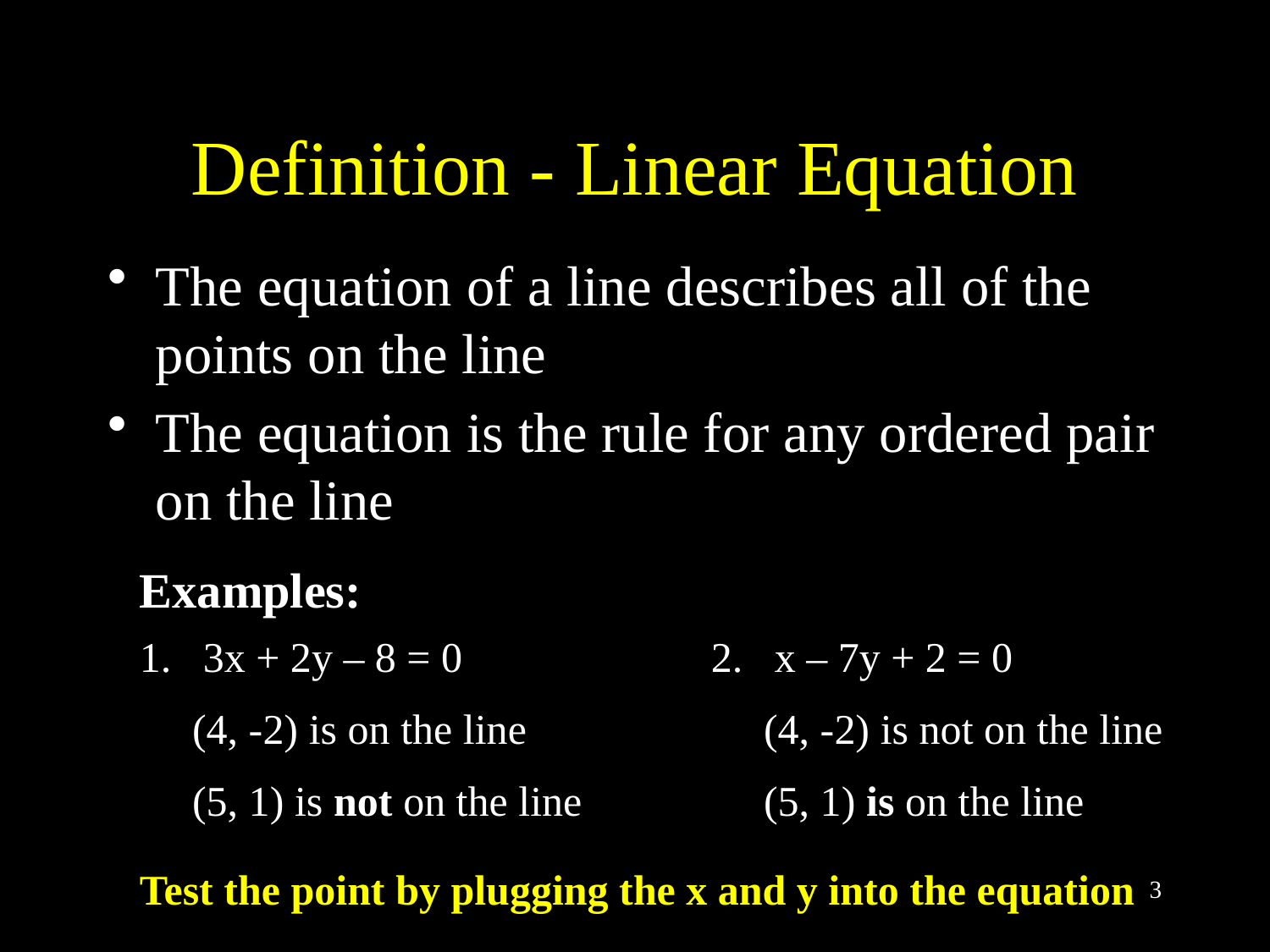

# Definition - Linear Equation
The equation of a line describes all of the points on the line
The equation is the rule for any ordered pair on the line
Examples:
3x + 2y – 8 = 0
     (4, -2) is on the line
     (5, 1) is not on the line
x – 7y + 2 = 0
     (4, -2) is not on the line
     (5, 1) is on the line
Test the point by plugging the x and y into the equation
3